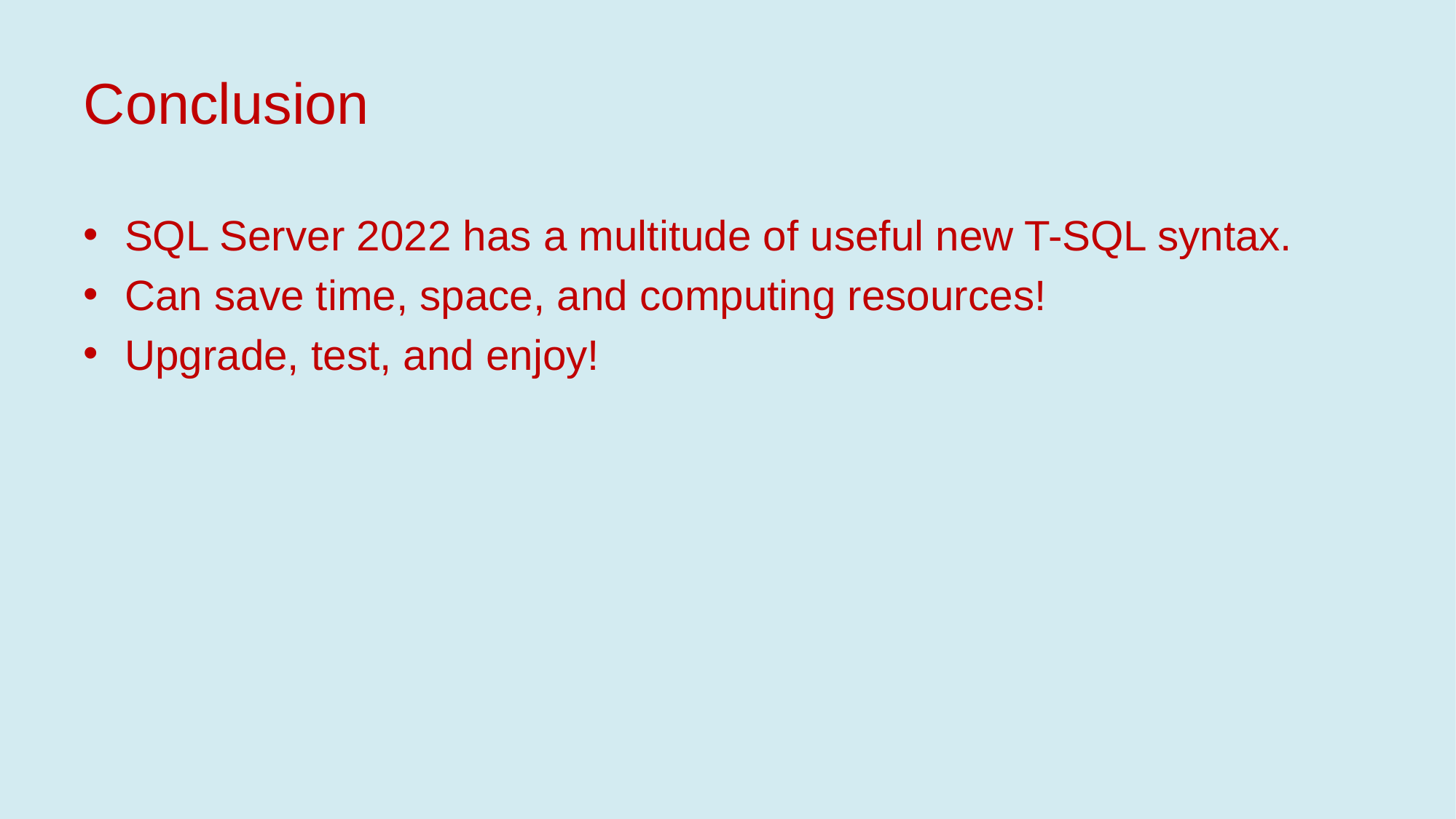

# Conclusion
SQL Server 2022 has a multitude of useful new T-SQL syntax.
Can save time, space, and computing resources!
Upgrade, test, and enjoy!